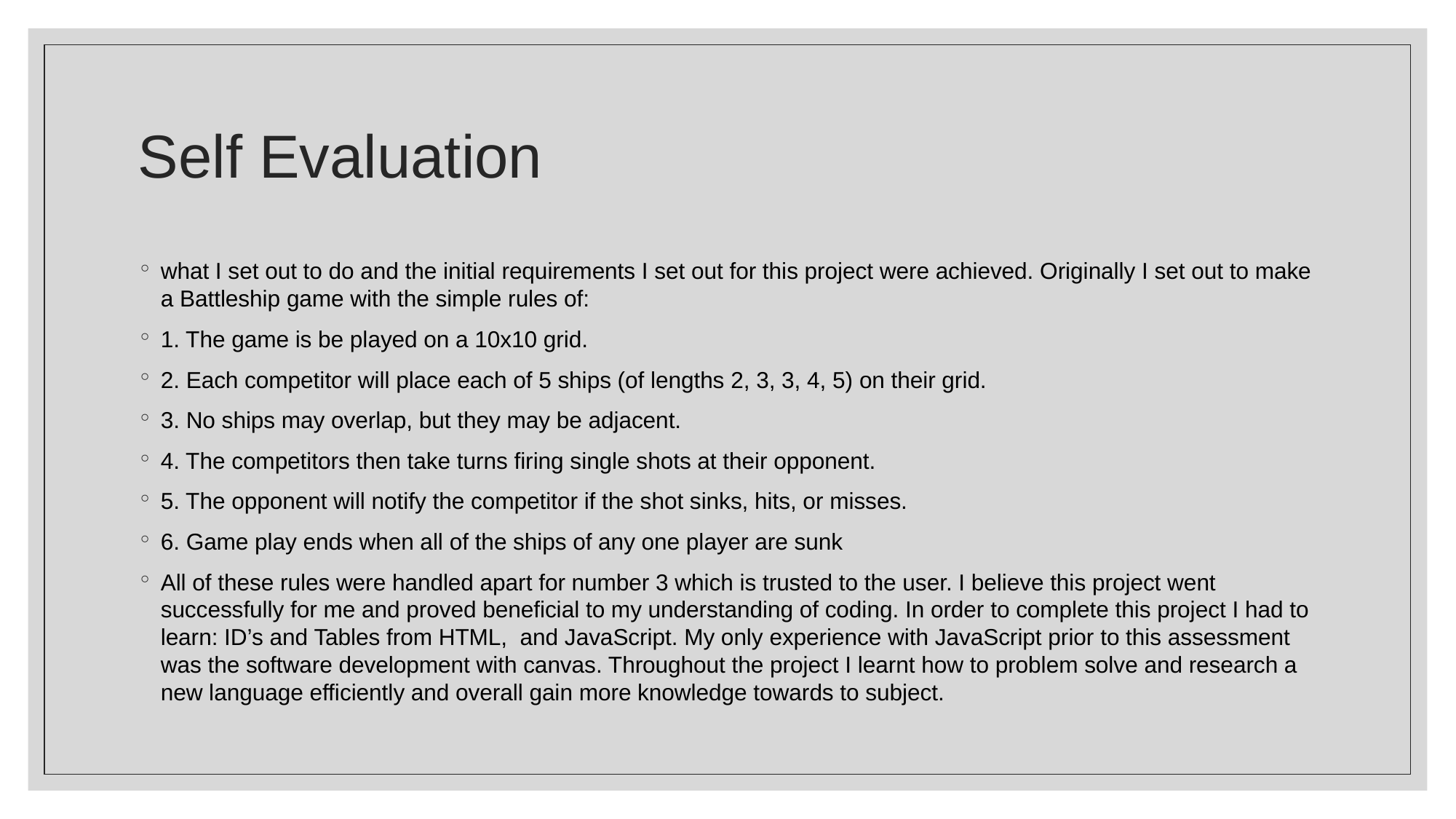

# Self Evaluation
what I set out to do and the initial requirements I set out for this project were achieved. Originally I set out to make a Battleship game with the simple rules of:
1. The game is be played on a 10x10 grid.
2. Each competitor will place each of 5 ships (of lengths 2, 3, 3, 4, 5) on their grid.
3. No ships may overlap, but they may be adjacent.
4. The competitors then take turns firing single shots at their opponent.
5. The opponent will notify the competitor if the shot sinks, hits, or misses.
6. Game play ends when all of the ships of any one player are sunk
All of these rules were handled apart for number 3 which is trusted to the user. I believe this project went successfully for me and proved beneficial to my understanding of coding. In order to complete this project I had to learn: ID’s and Tables from HTML,  and JavaScript. My only experience with JavaScript prior to this assessment was the software development with canvas. Throughout the project I learnt how to problem solve and research a new language efficiently and overall gain more knowledge towards to subject.